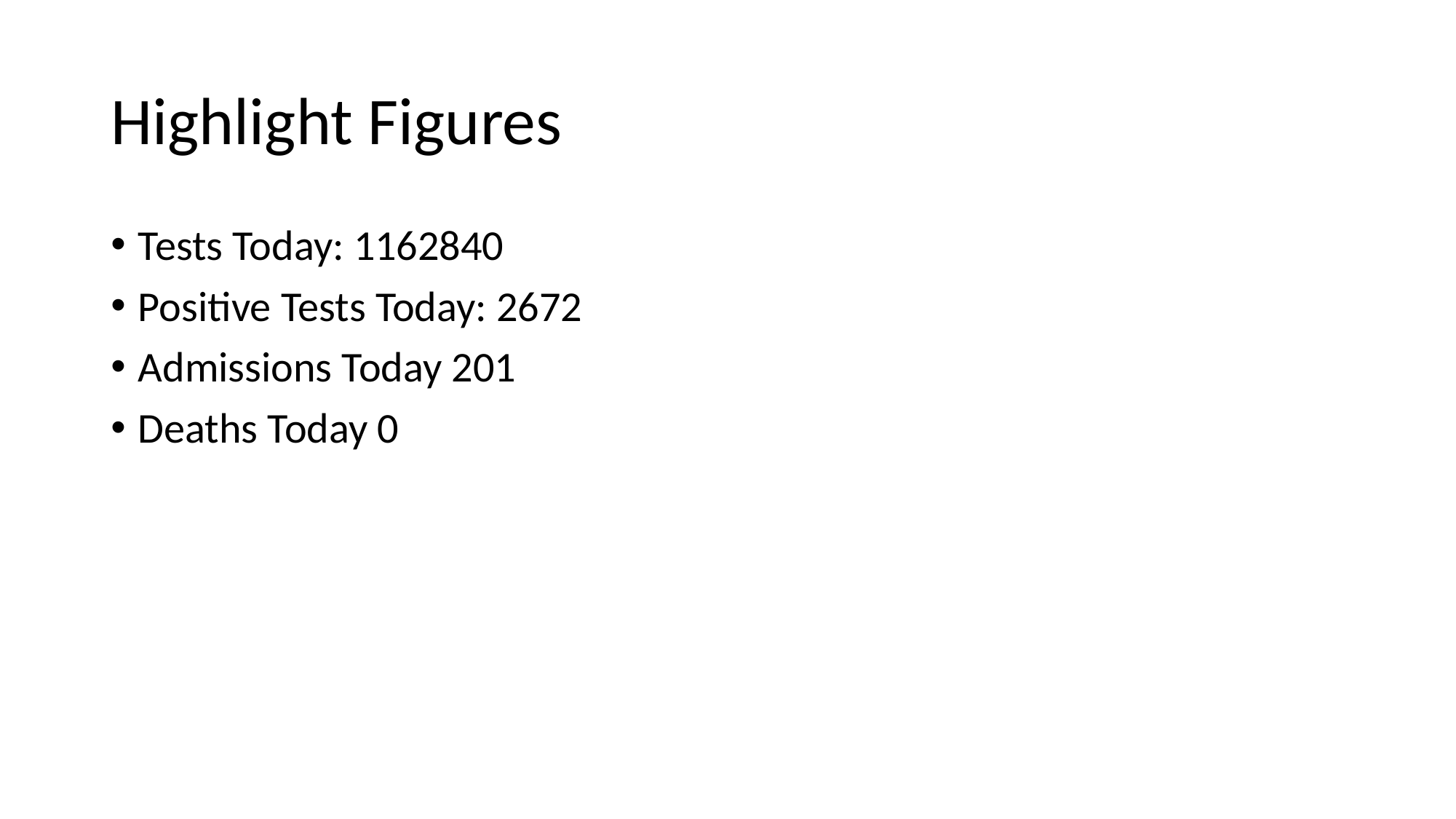

# Highlight Figures
Tests Today: 1162840
Positive Tests Today: 2672
Admissions Today 201
Deaths Today 0